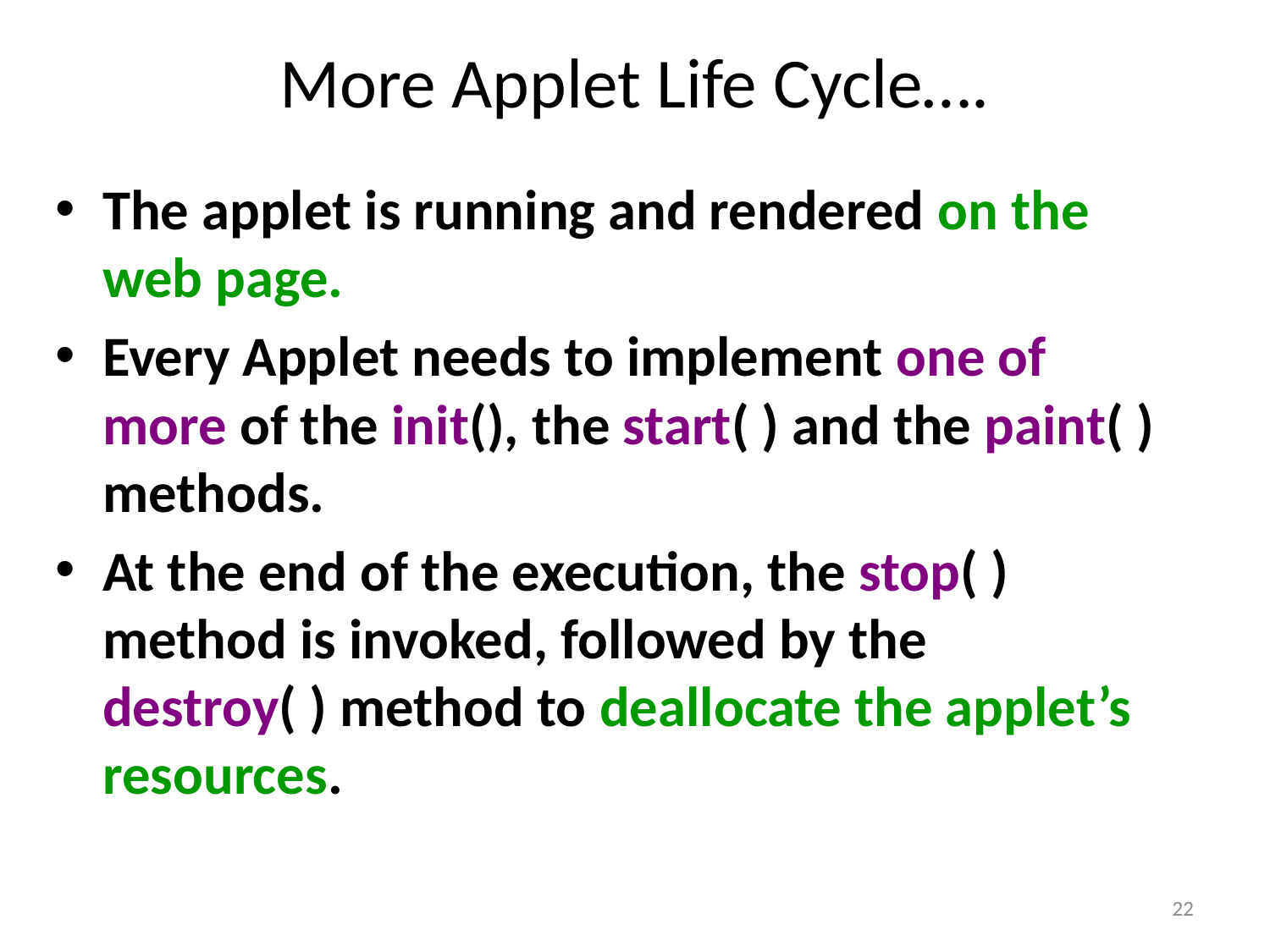

# More Applet Life Cycle….
The applet is running and rendered on the web page.
Every Applet needs to implement one of more of the init(), the start( ) and the paint( ) methods.
At the end of the execution, the stop( ) method is invoked, followed by the destroy( ) method to deallocate the applet’s resources.
22